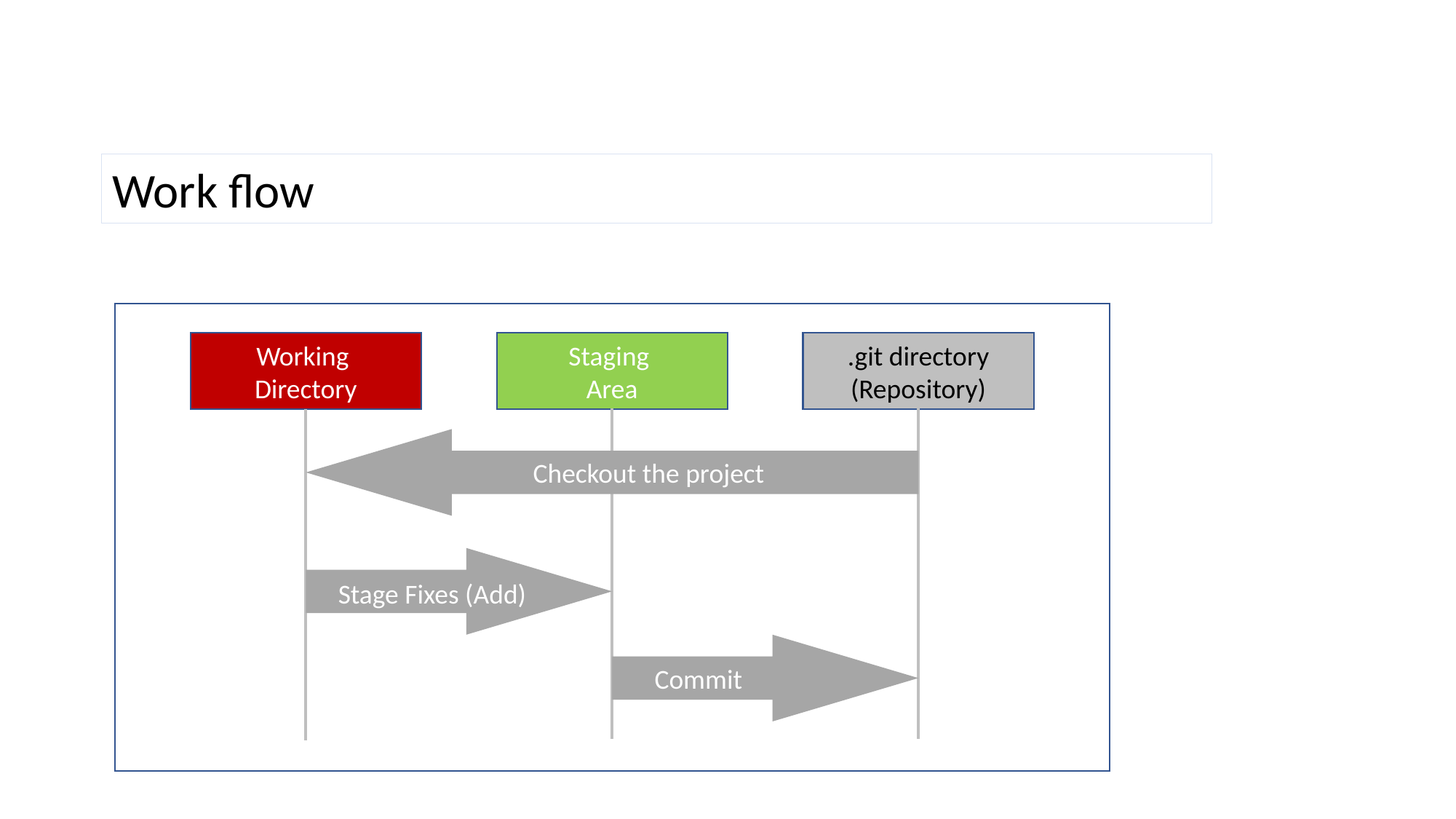

Work flow

Working
Directory
Staging
Area
.git directory
(Repository)
Checkout the project

Stage Fixes (Add)

Commit